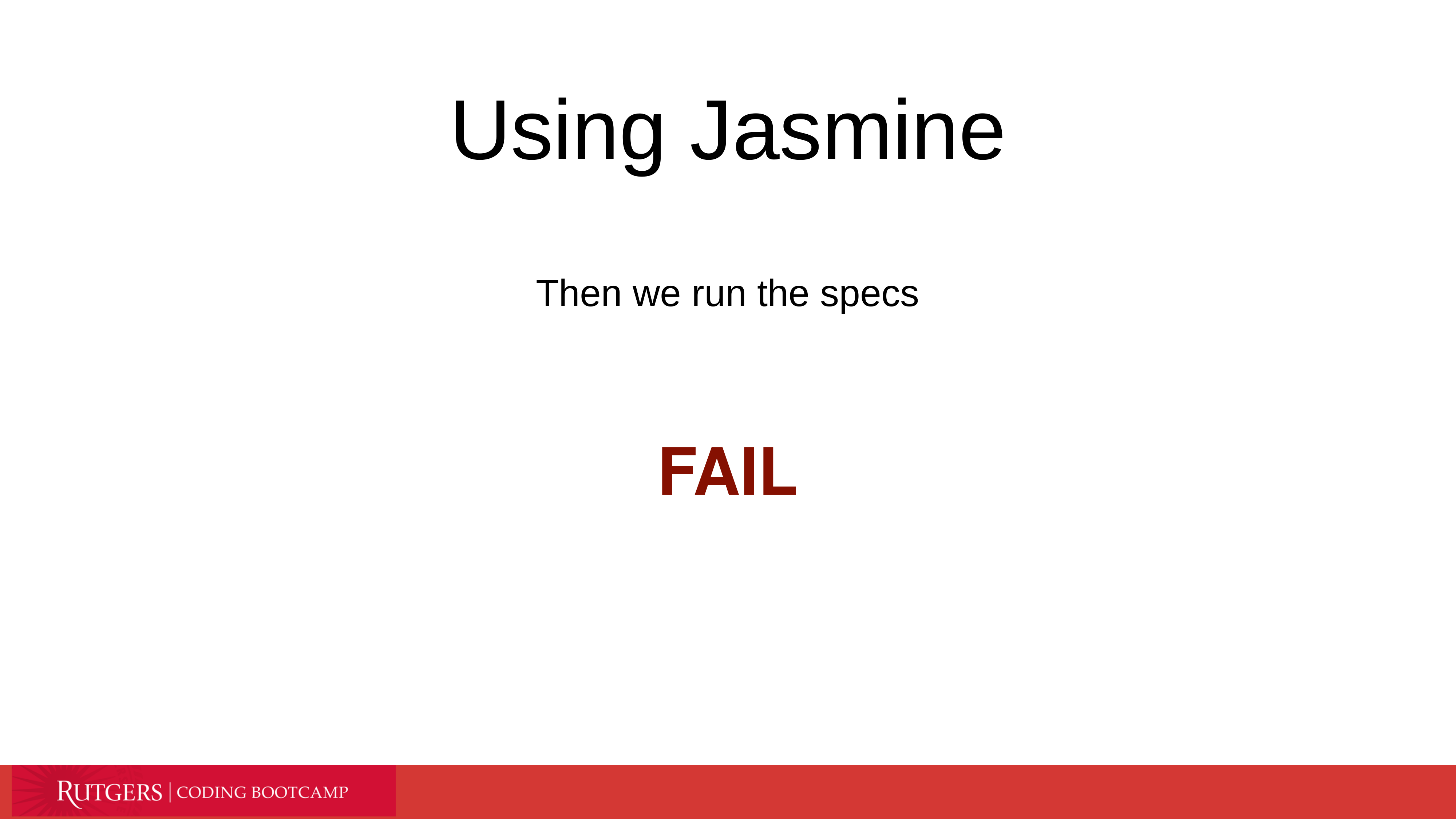

# Using Jasmine
Then we run the specs
FAIL